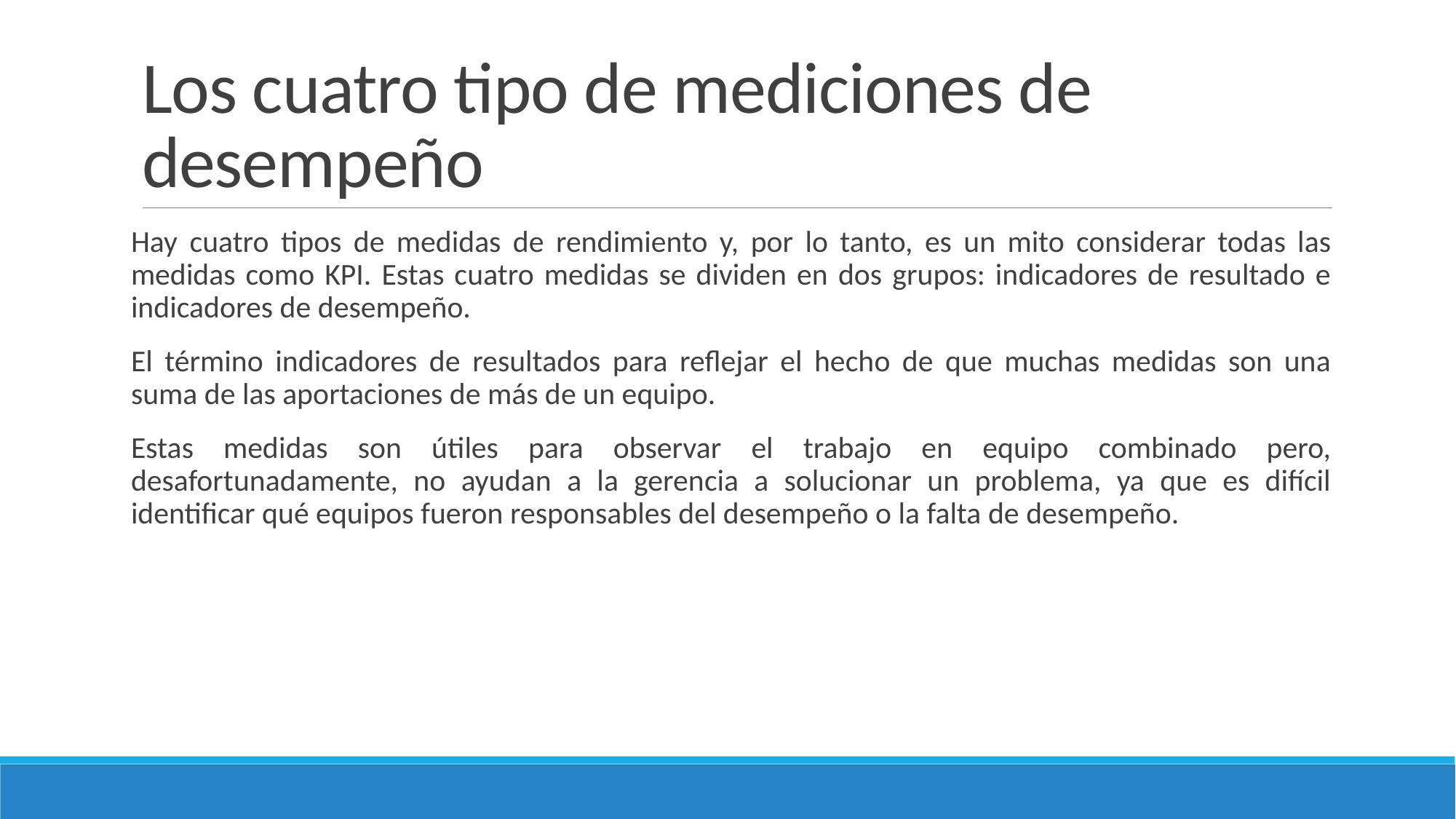

# Los cuatro tipo de mediciones de desempeño
Hay cuatro tipos de medidas de rendimiento y, por lo tanto, es un mito considerar todas las medidas como KPI. Estas cuatro medidas se dividen en dos grupos: indicadores de resultado e indicadores de desempeño.
El término indicadores de resultados para reflejar el hecho de que muchas medidas son una suma de las aportaciones de más de un equipo.
Estas medidas son útiles para observar el trabajo en equipo combinado pero, desafortunadamente, no ayudan a la gerencia a solucionar un problema, ya que es difícil identificar qué equipos fueron responsables del desempeño o la falta de desempeño.